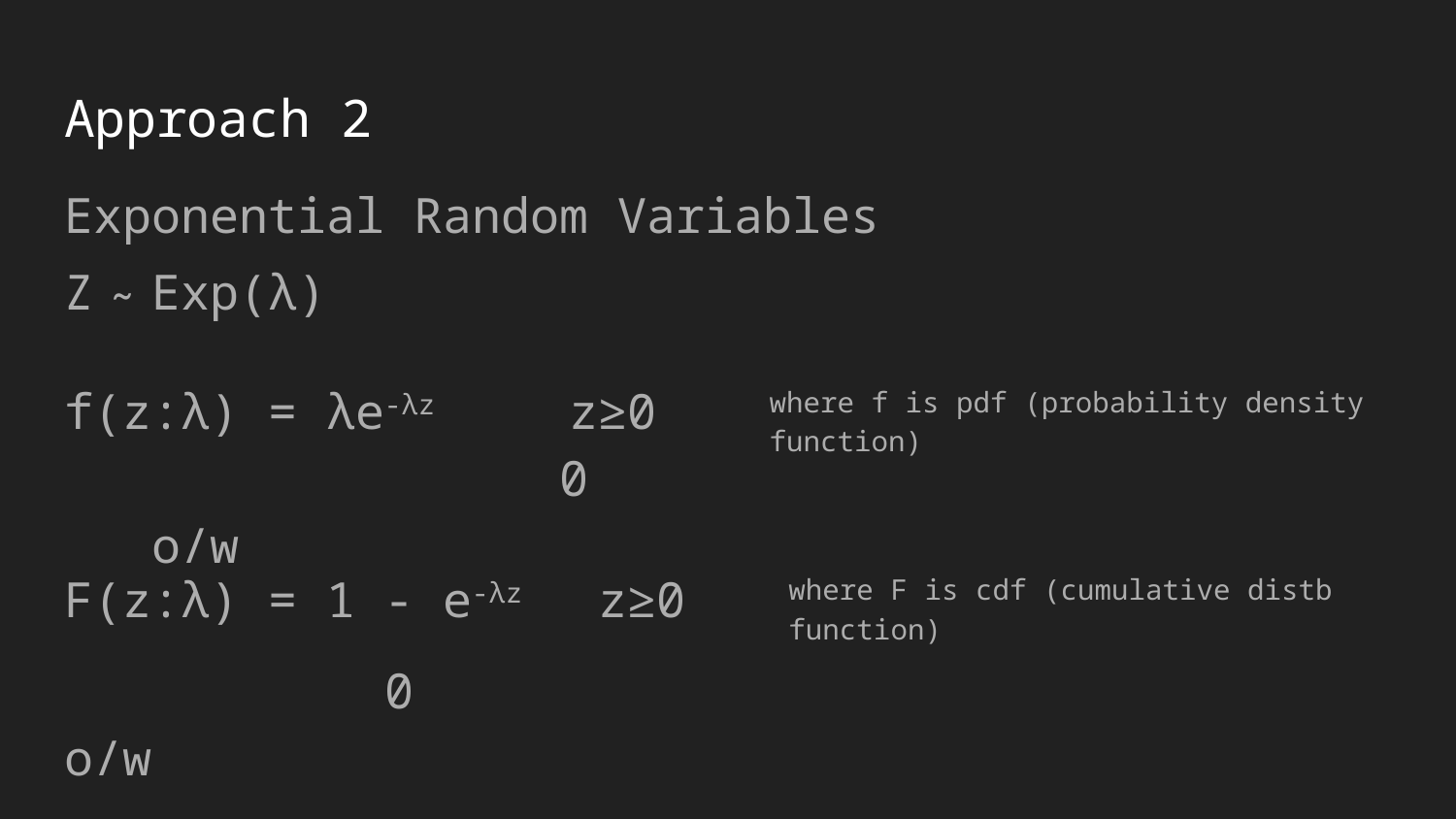

# Approach 2
Exponential Random Variables
Z ̴ Exp(λ)
f(z:λ) = λe-λz     z≥0			  0        o/w
where f is pdf (probability density function)
F(z:λ) = 1 - e-λz   z≥0
           0        o/w
where F is cdf (cumulative distb function)